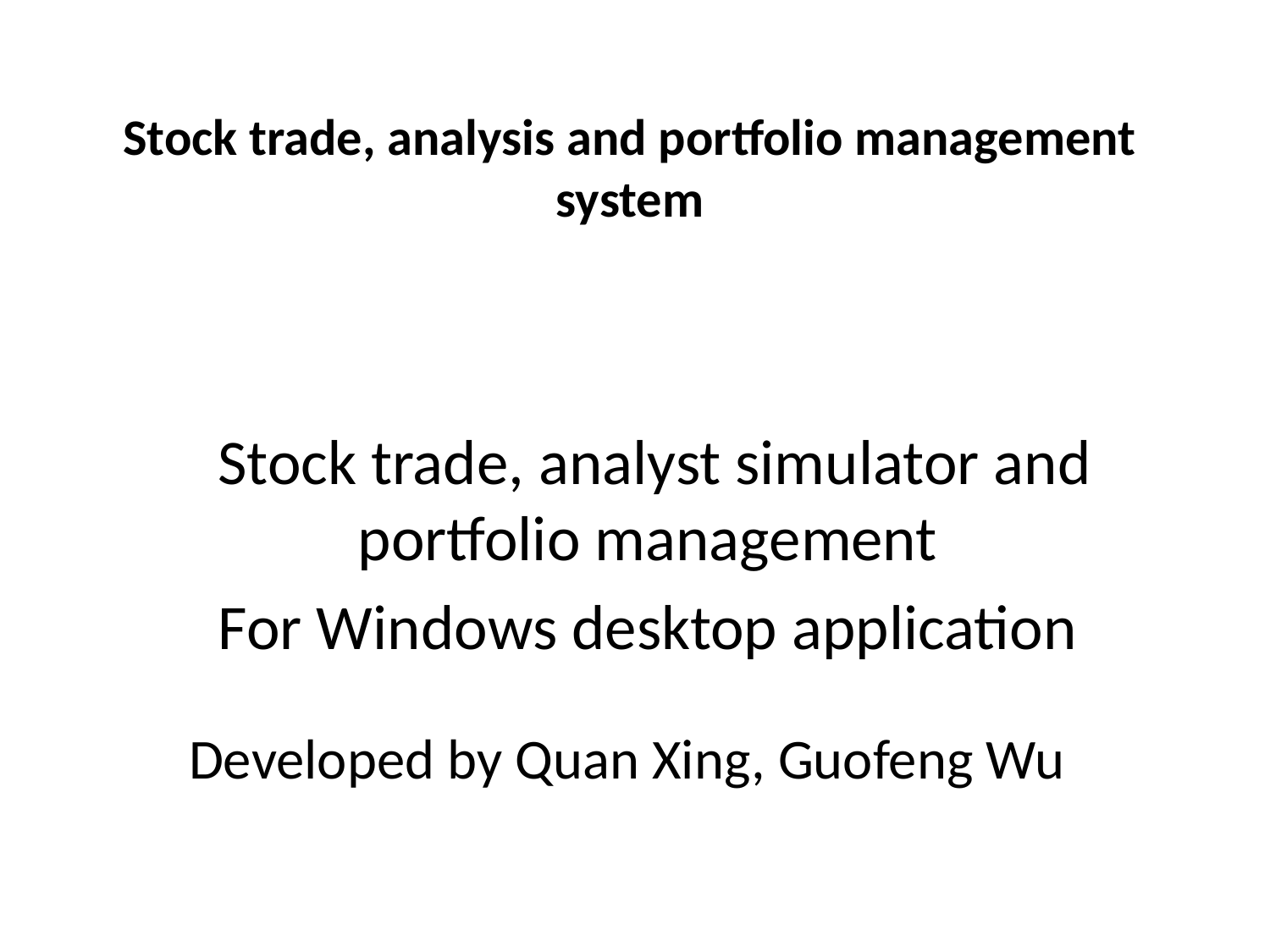

# Stock trade, analysis and portfolio management system

Stock trade, analyst simulator and portfolio management
For Windows desktop application
Developed by Quan Xing, Guofeng Wu